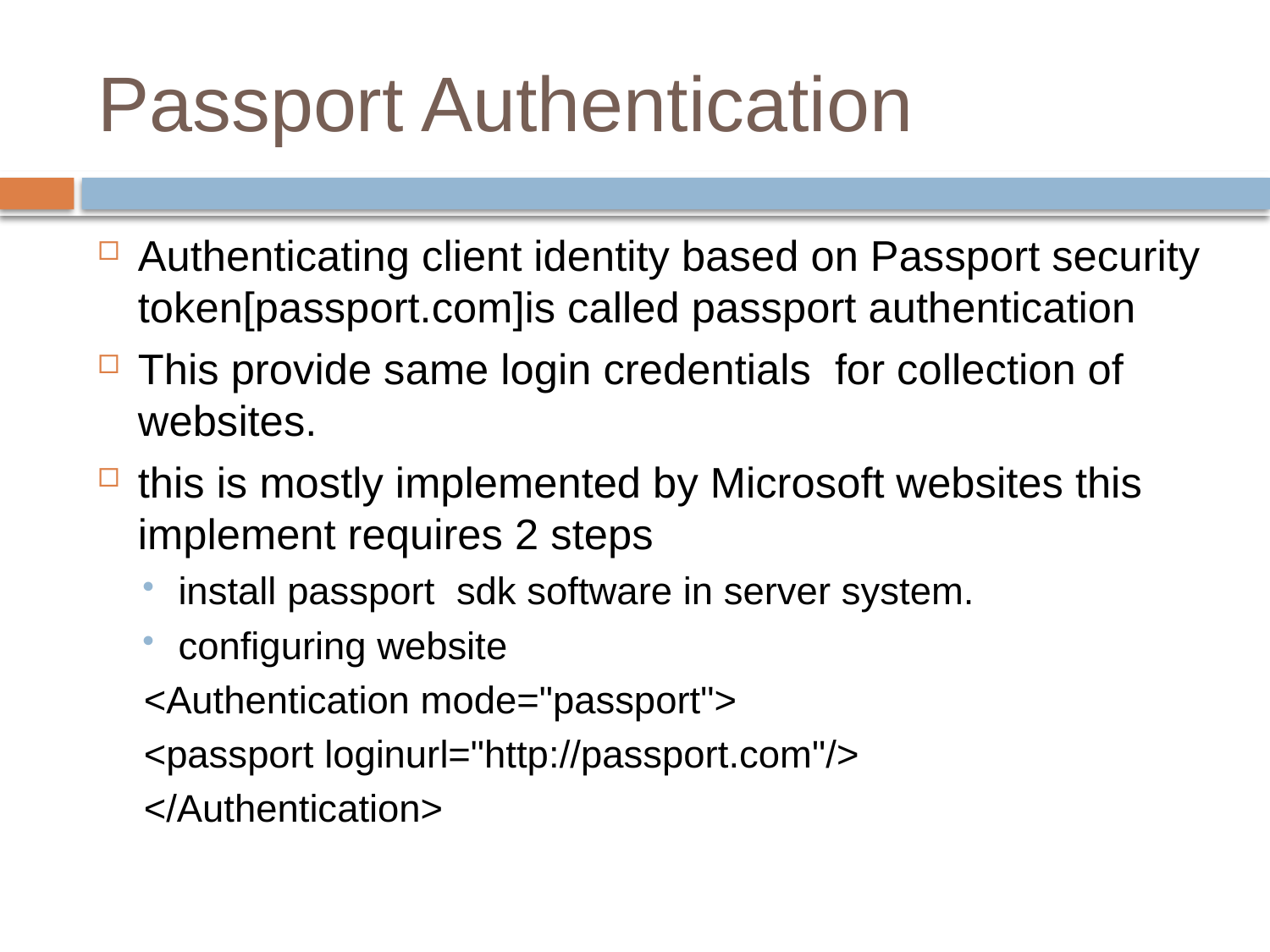

# Passport Authentication
Authenticating client identity based on Passport security token[passport.com]is called passport authentication
This provide same login credentials  for collection of websites.
this is mostly implemented by Microsoft websites this implement requires 2 steps
install passport  sdk software in server system.
configuring website
<Authentication mode="passport">
<passport loginurl="http://passport.com"/>
</Authentication>